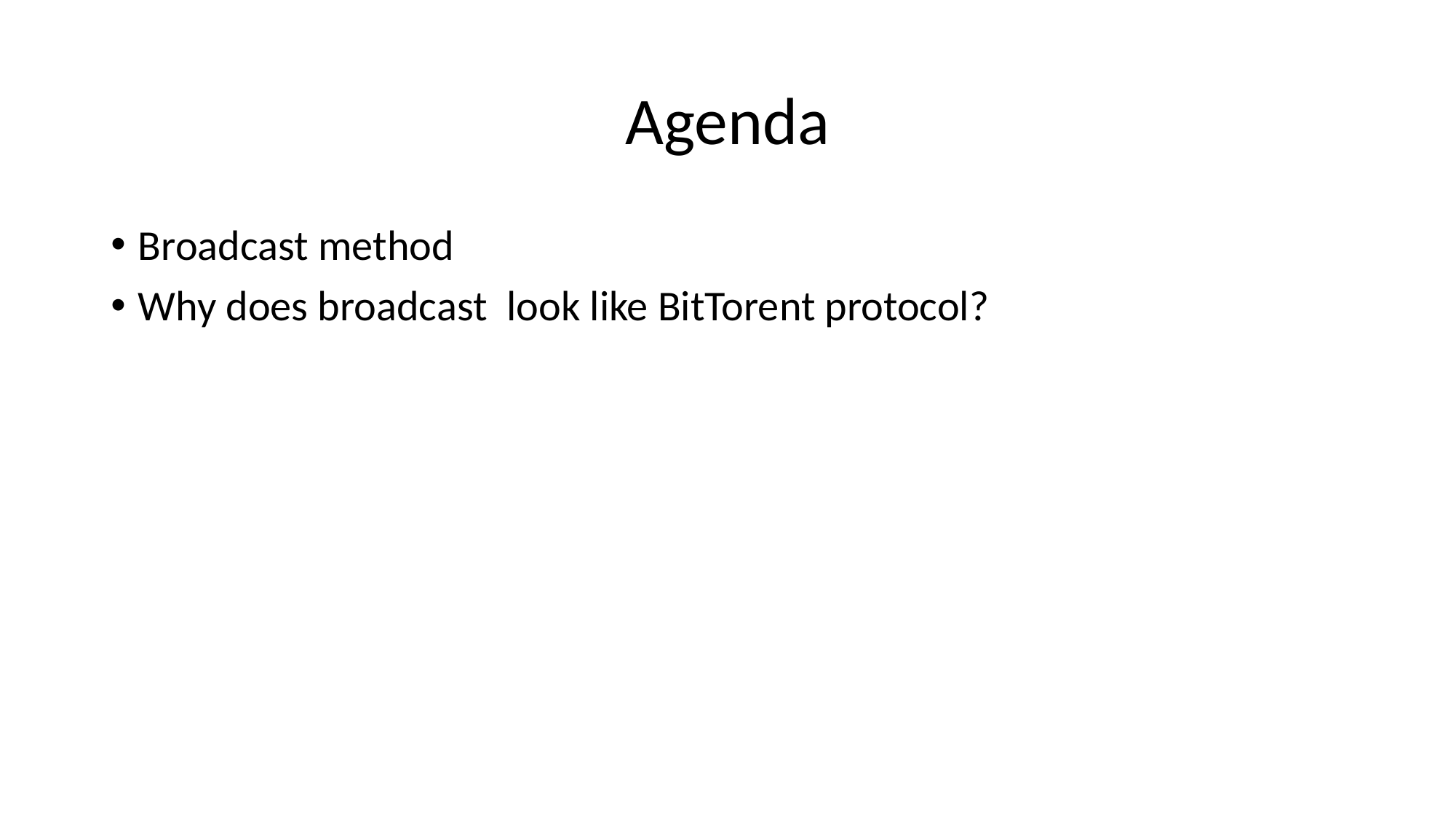

# Agenda
Broadcast method
Why does broadcast  look like BitTorent protocol?